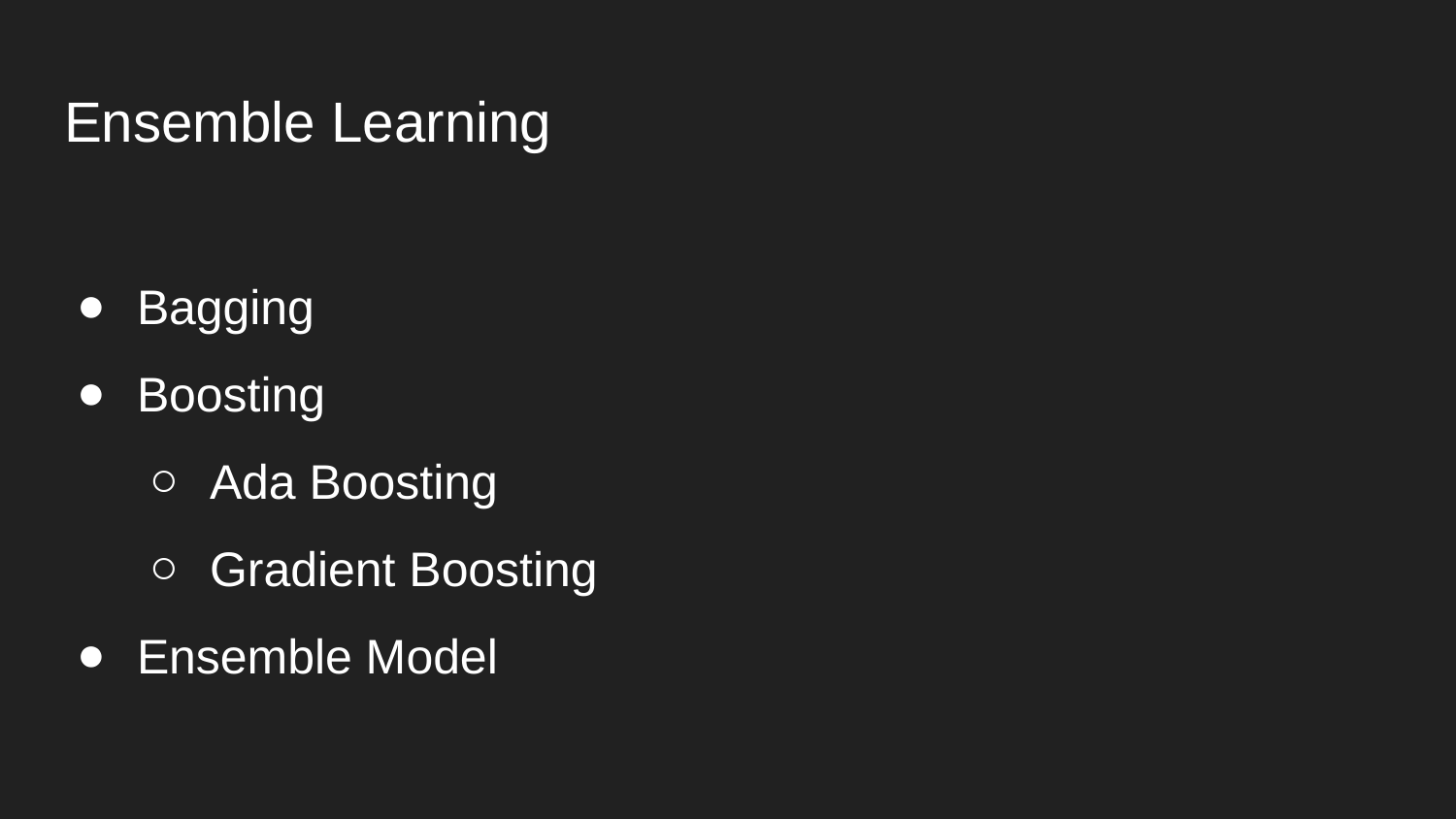

# Ensemble Learning
Bagging
Boosting
Ada Boosting
Gradient Boosting
Ensemble Model